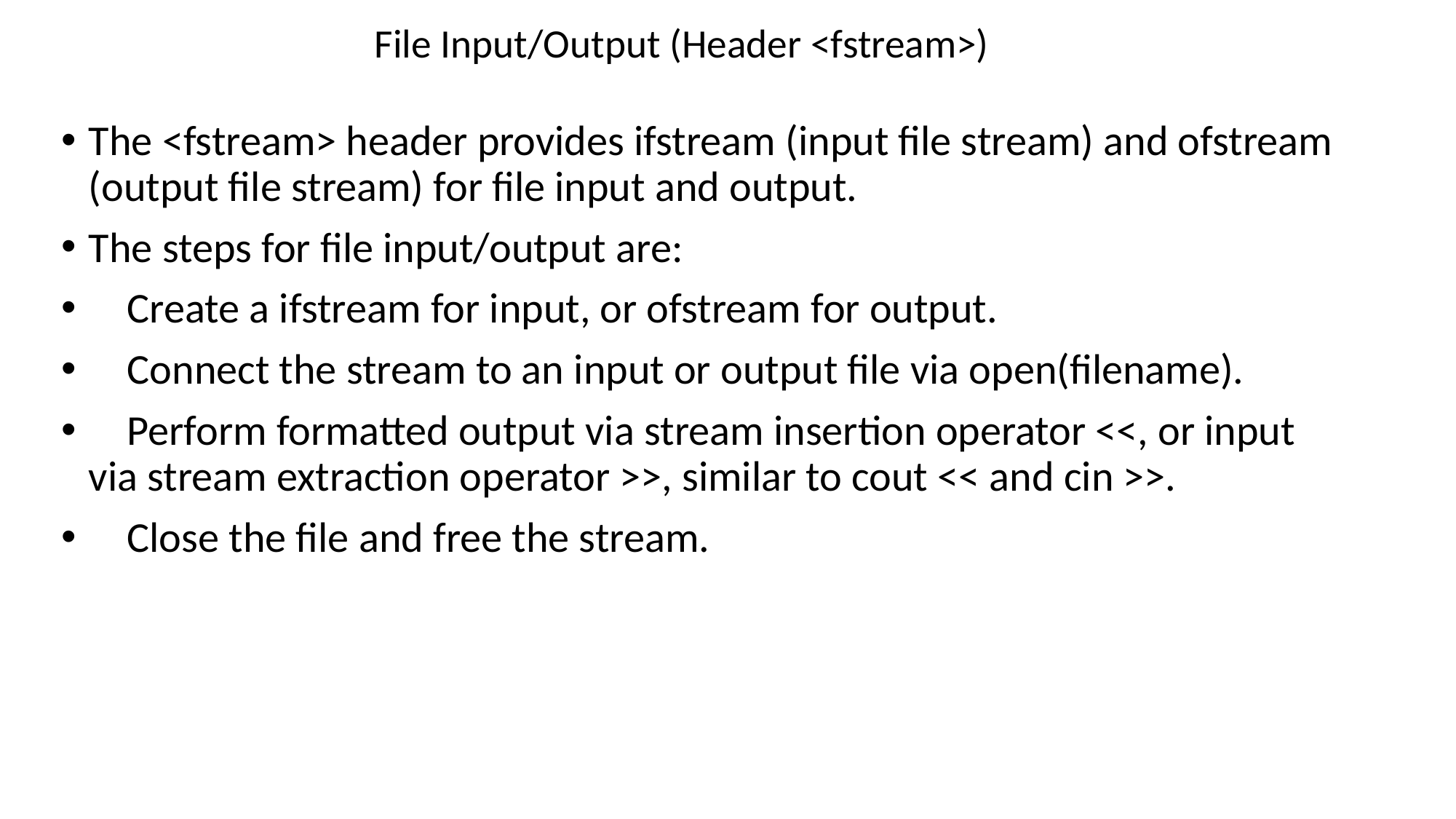

# File Input/Output (Header <fstream>)
The <fstream> header provides ifstream (input file stream) and ofstream (output file stream) for file input and output.
The steps for file input/output are:
    Create a ifstream for input, or ofstream for output.
    Connect the stream to an input or output file via open(filename).
    Perform formatted output via stream insertion operator <<, or input via stream extraction operator >>, similar to cout << and cin >>.
    Close the file and free the stream.